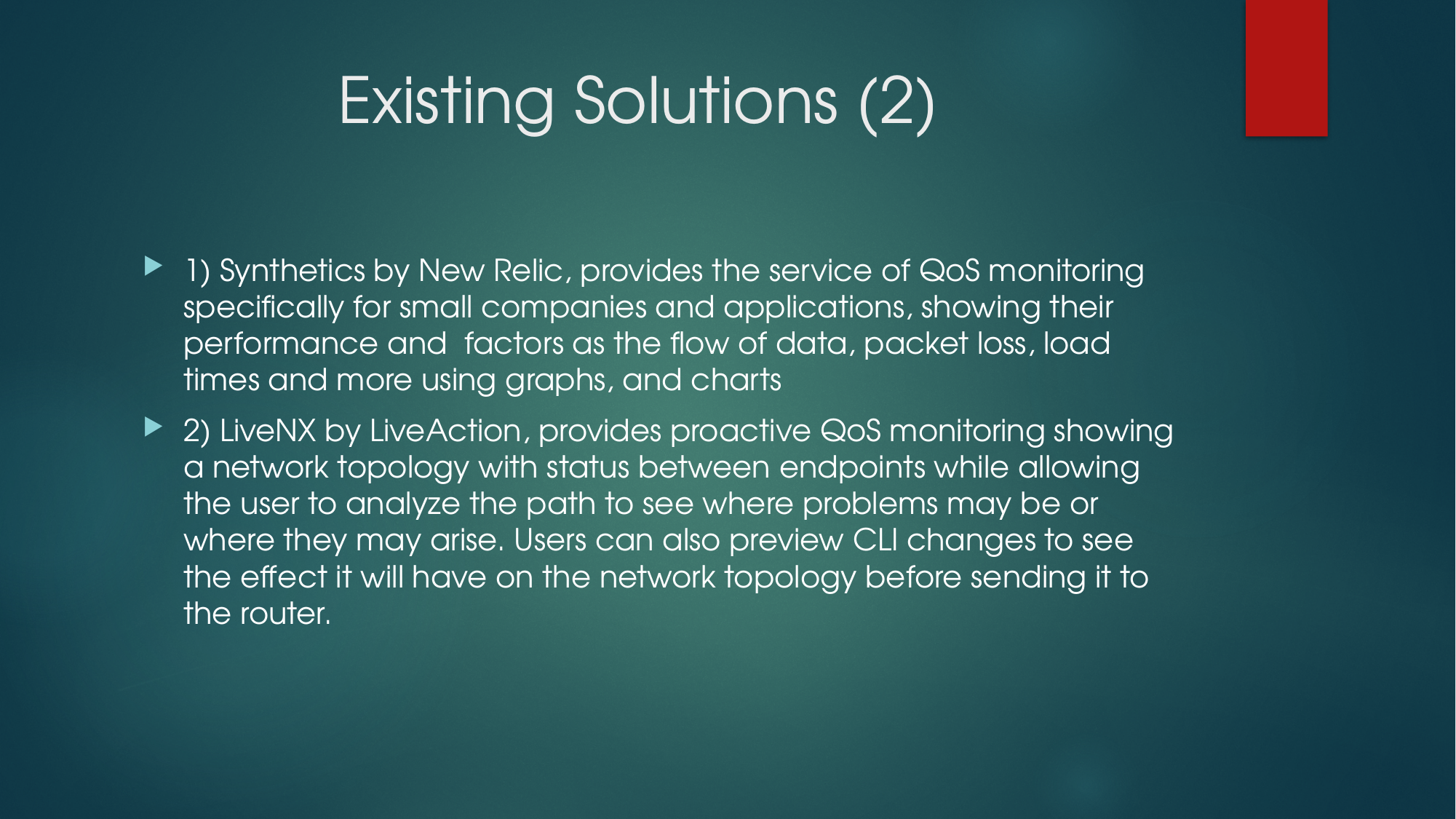

# Existing Solutions (2)
1) Synthetics by New Relic, provides the service of QoS monitoring specifically for small companies and applications, showing their performance and  factors as the flow of data, packet loss, load times and more using graphs, and charts
2) LiveNX by LiveAction, provides proactive QoS monitoring showing a network topology with status between endpoints while allowing the user to analyze the path to see where problems may be or where they may arise. Users can also preview CLI changes to see the effect it will have on the network topology before sending it to the router.